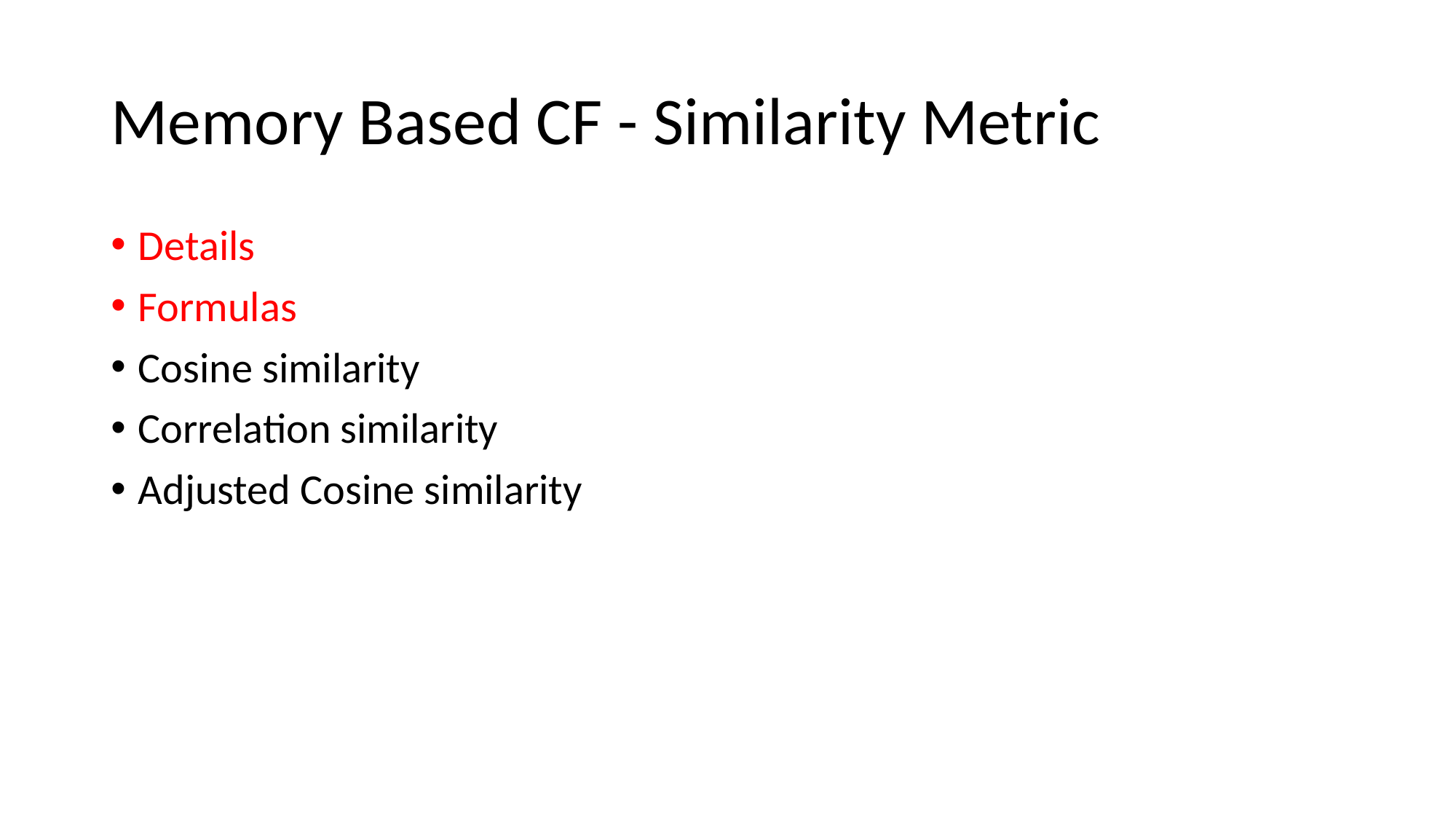

# Memory Based CF - Similarity Metric
Details
Formulas
Cosine similarity
Correlation similarity
Adjusted Cosine similarity